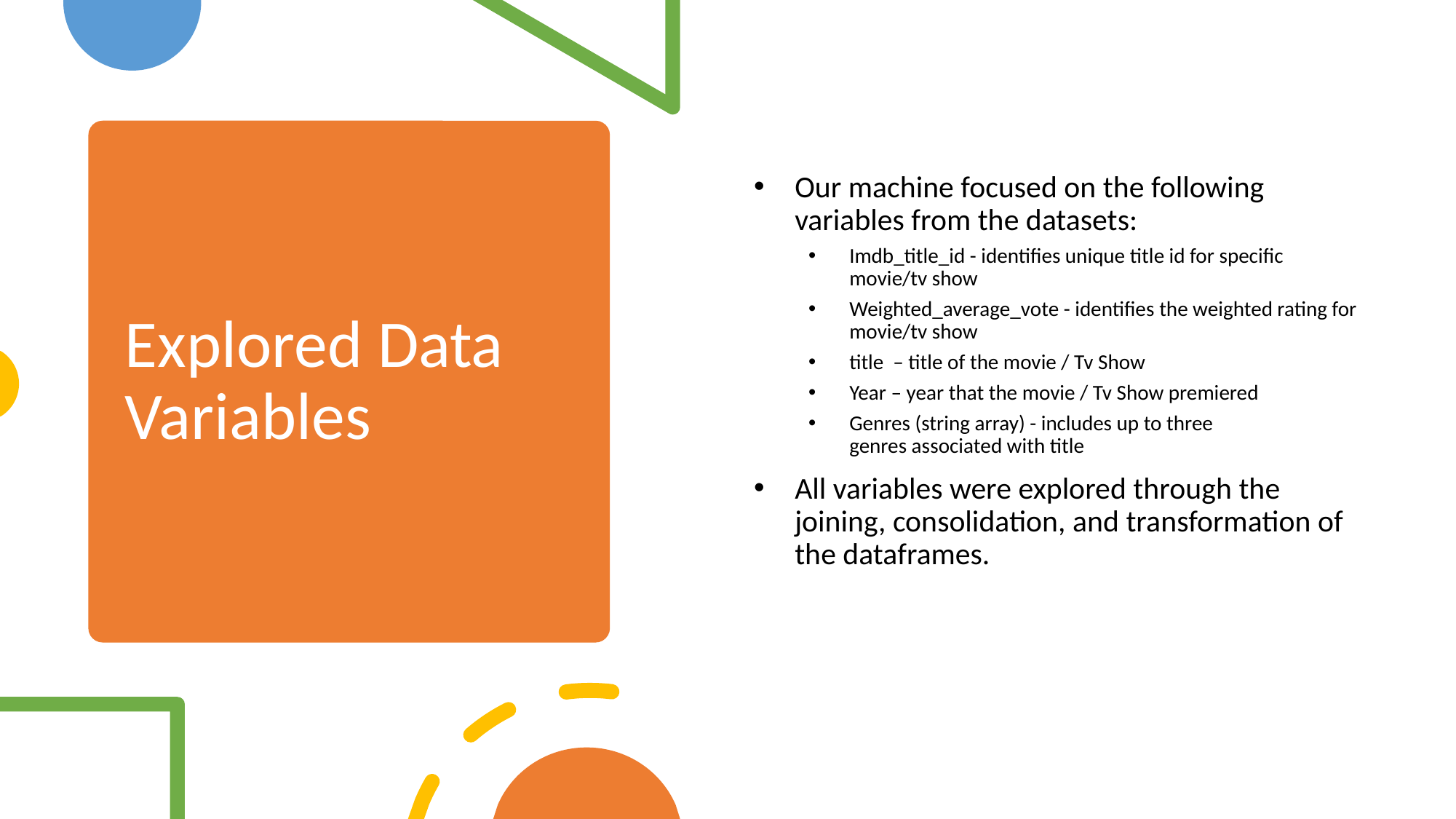

# Explored Data Variables
Our machine focused on the following variables from the datasets:
Imdb_title_id - identifies unique title id for specific movie/tv show
Weighted_average_vote - identifies the weighted rating for movie/tv show
title  – title of the movie / Tv Show
Year – year that the movie / Tv Show premiered
Genres (string array) - includes up to three genres associated with title
All variables were explored through the joining, consolidation, and transformation of the dataframes.